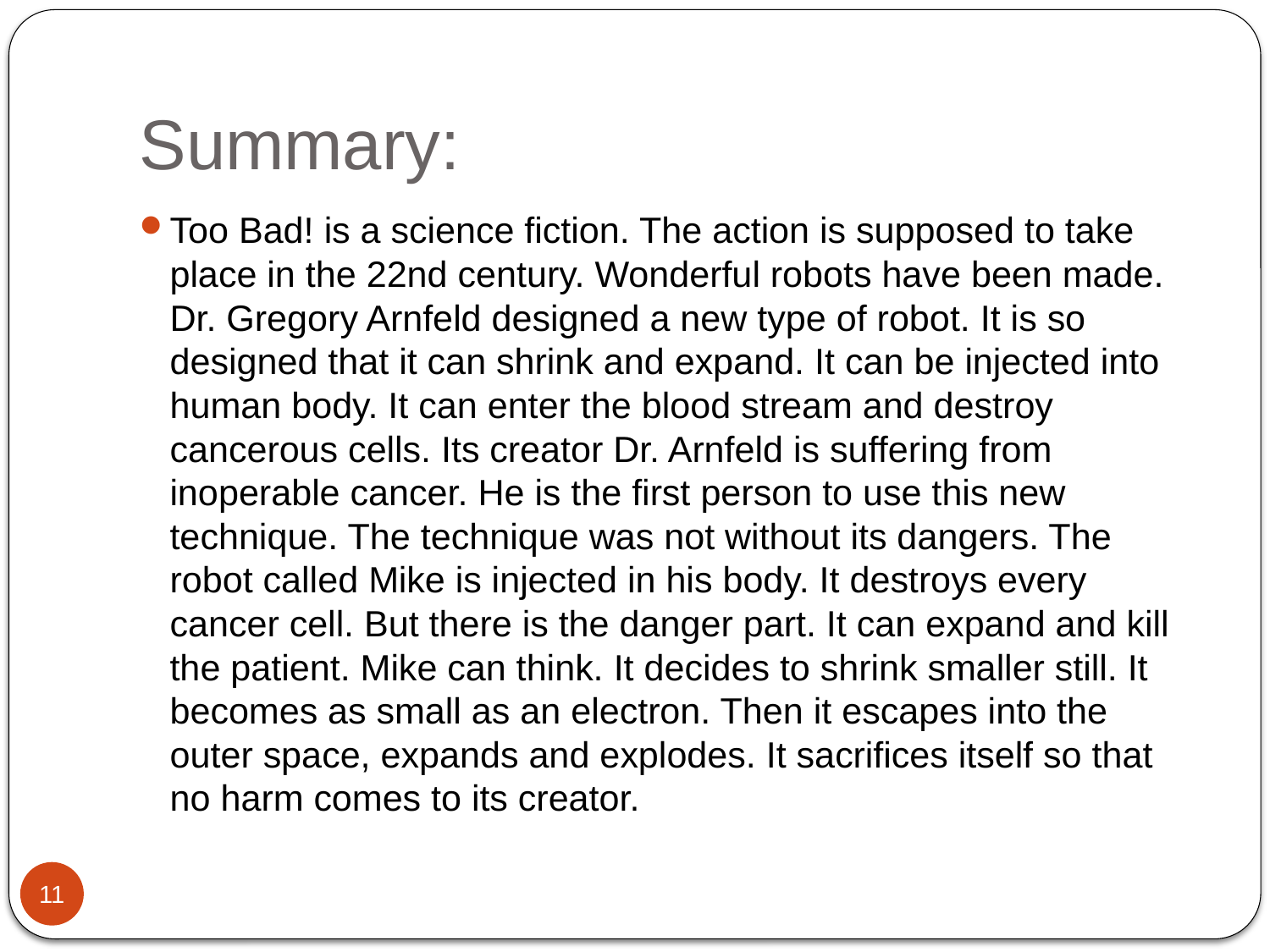

# Summary:
Too Bad! is a science fiction. The action is supposed to take place in the 22nd century. Wonderful robots have been made. Dr. Gregory Arnfeld designed a new type of robot. It is so designed that it can shrink and expand. It can be injected into human body. It can enter the blood stream and destroy cancerous cells. Its creator Dr. Arnfeld is suffering from inoperable cancer. He is the first person to use this new technique. The technique was not without its dangers. The robot called Mike is injected in his body. It destroys every cancer cell. But there is the danger part. It can expand and kill the patient. Mike can think. It decides to shrink smaller still. It becomes as small as an electron. Then it escapes into the outer space, expands and explodes. It sacrifices itself so that no harm comes to its creator.
11